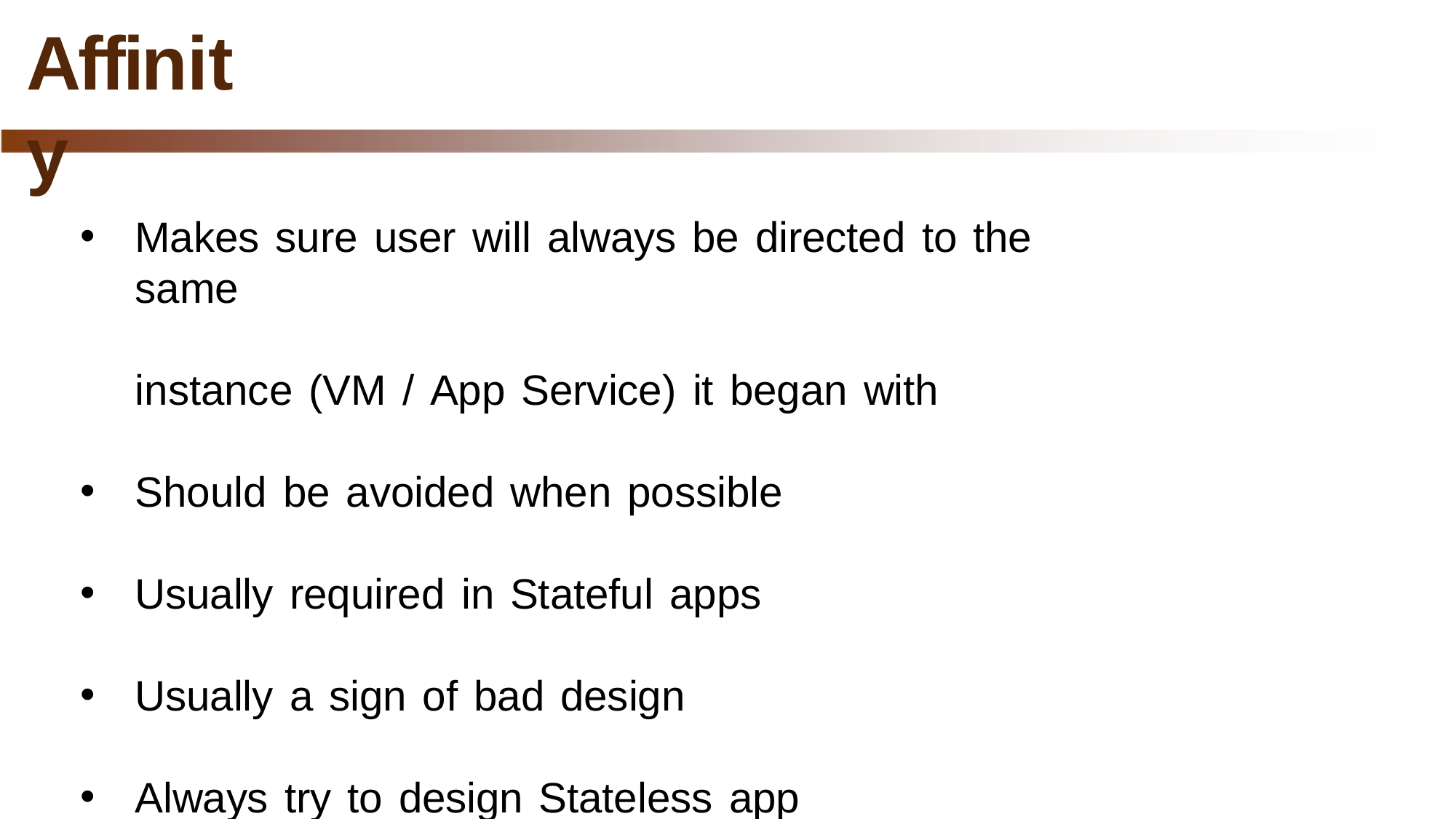

# Affinity
Makes sure user will always be directed to the same

instance (VM / App Service) it began with

Should be avoided when possible

Usually required in Stateful apps

Usually a sign of bad design

Always try to design Stateless app